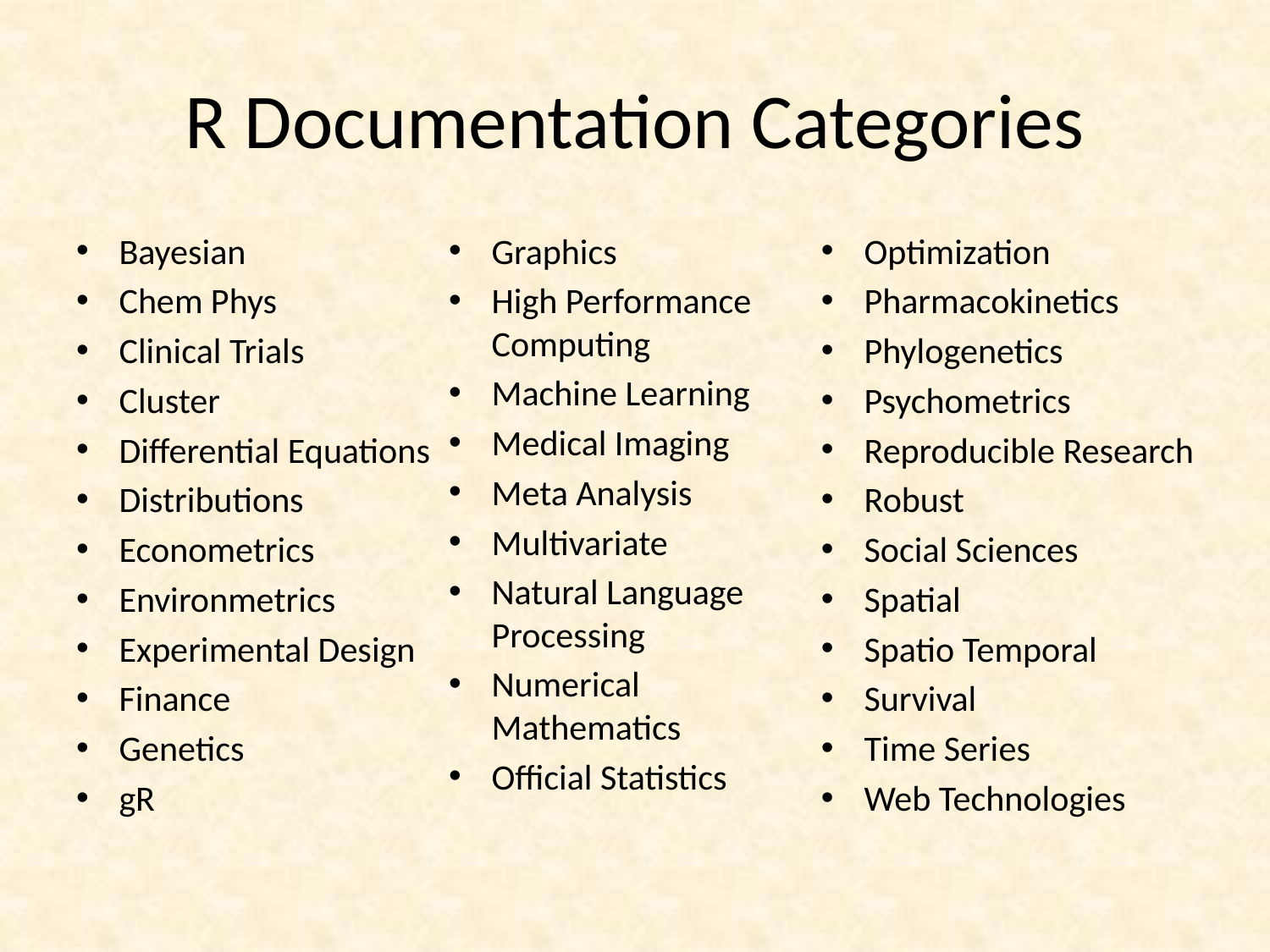

# R Documentation Categories
Bayesian
Chem Phys
Clinical Trials
Cluster
Differential Equations
Distributions
Econometrics
Environmetrics
Experimental Design
Finance
Genetics
gR
Graphics
High Performance Computing
Machine Learning
Medical Imaging
Meta Analysis
Multivariate
Natural Language Processing
Numerical Mathematics
Official Statistics
Optimization
Pharmacokinetics
Phylogenetics
Psychometrics
Reproducible Research
Robust
Social Sciences
Spatial
Spatio Temporal
Survival
Time Series
Web Technologies